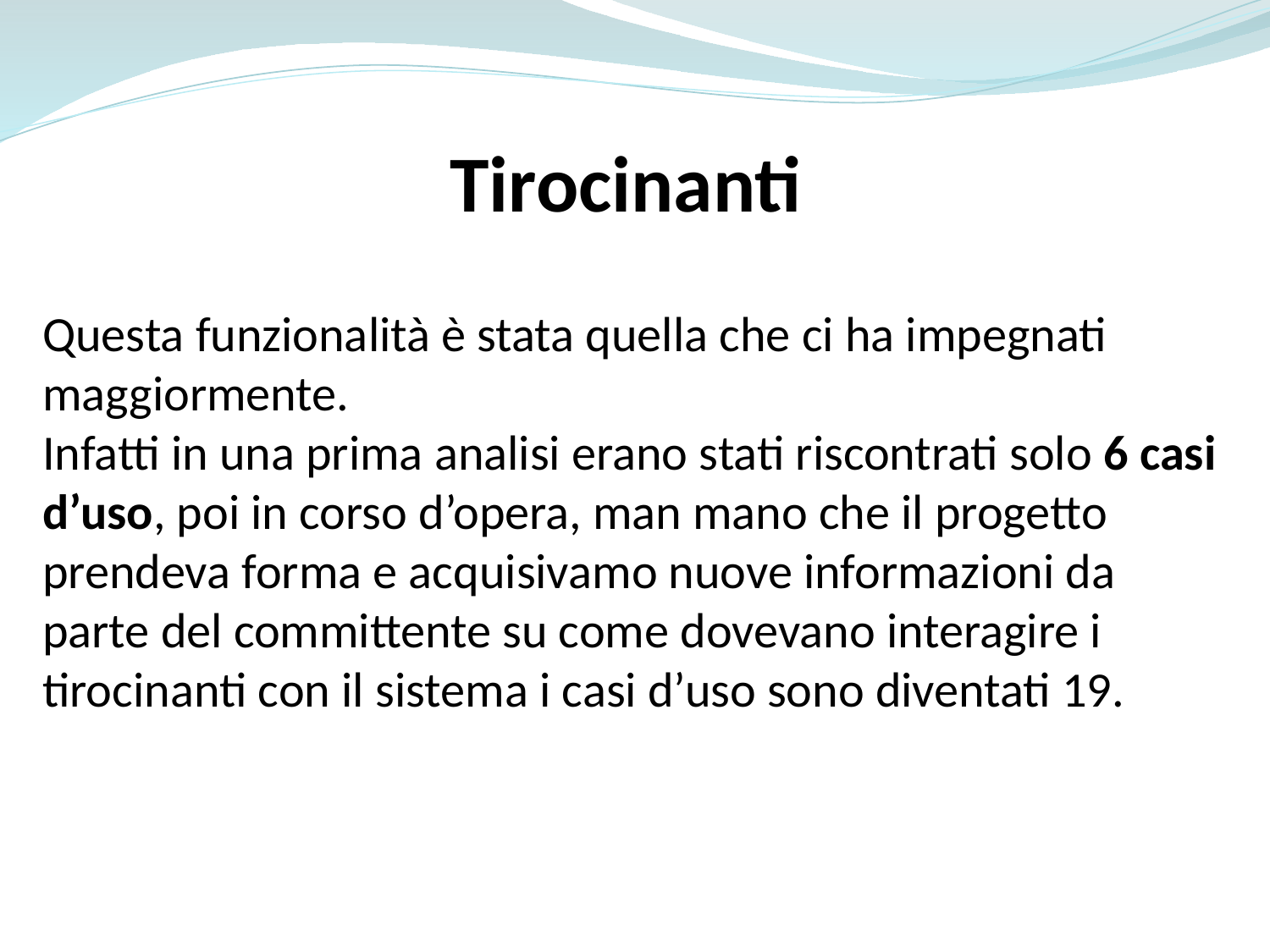

Tirocinanti
Questa funzionalità è stata quella che ci ha impegnati maggiormente.
Infatti in una prima analisi erano stati riscontrati solo 6 casi d’uso, poi in corso d’opera, man mano che il progetto prendeva forma e acquisivamo nuove informazioni da parte del committente su come dovevano interagire i tirocinanti con il sistema i casi d’uso sono diventati 19.